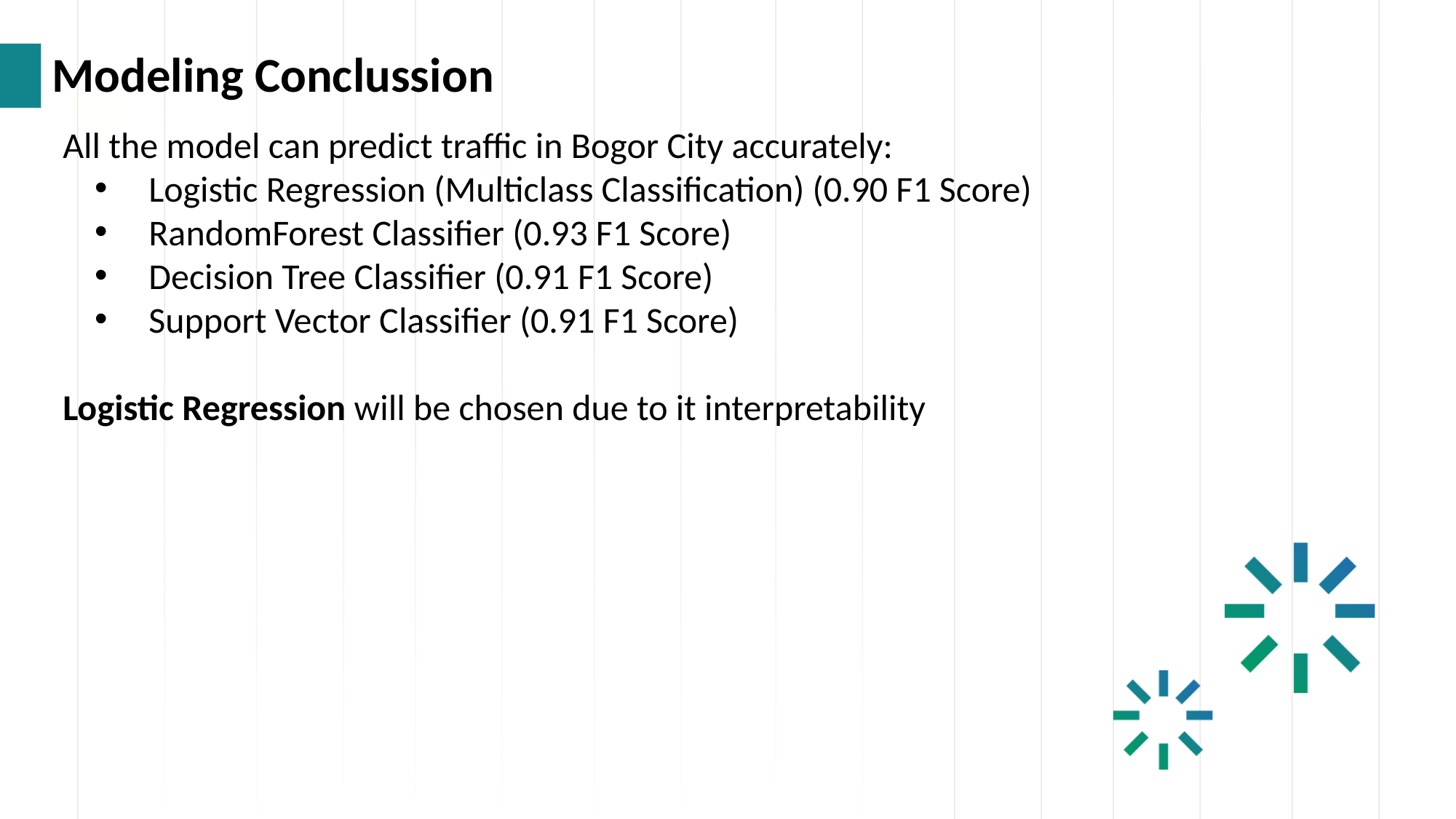

# Modeling Conclussion

All the model can predict traffic in Bogor City accurately:
Logistic Regression (Multiclass Classification) (0.90 F1 Score)
RandomForest Classifier (0.93 F1 Score)
Decision Tree Classifier (0.91 F1 Score)
Support Vector Classifier (0.91 F1 Score)

Logistic Regression will be chosen due to it interpretability